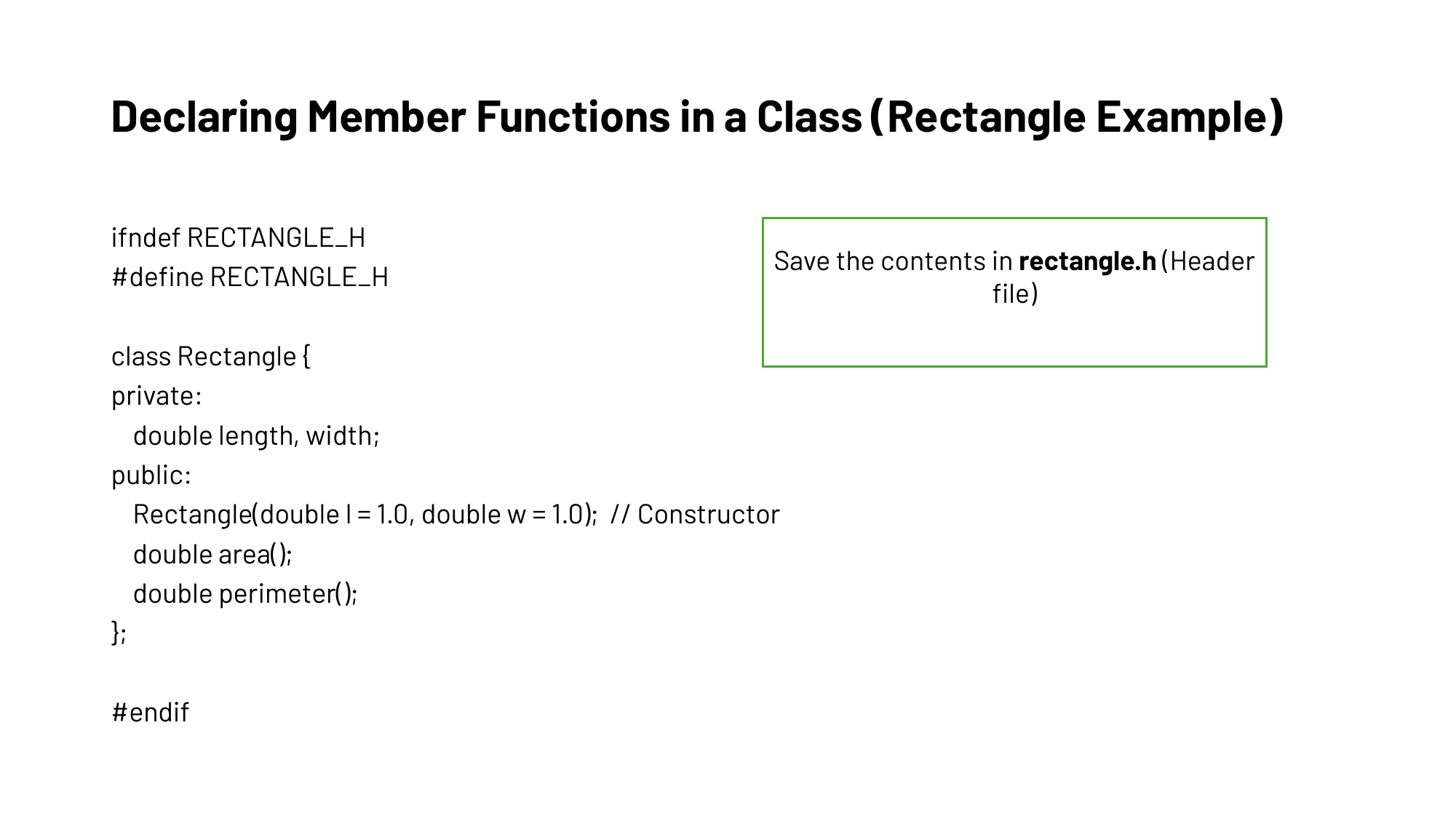

# Declaring Member Functions in a Class (Rectangle Example)
ifndef RECTANGLE_H
#define RECTANGLE_H

class Rectangle {
private:
    double length, width;
public:
    Rectangle(double l = 1.0, double w = 1.0);  // Constructor
    double area();
    double perimeter();
};

#endif
Save the contents in rectangle.h (Header file)